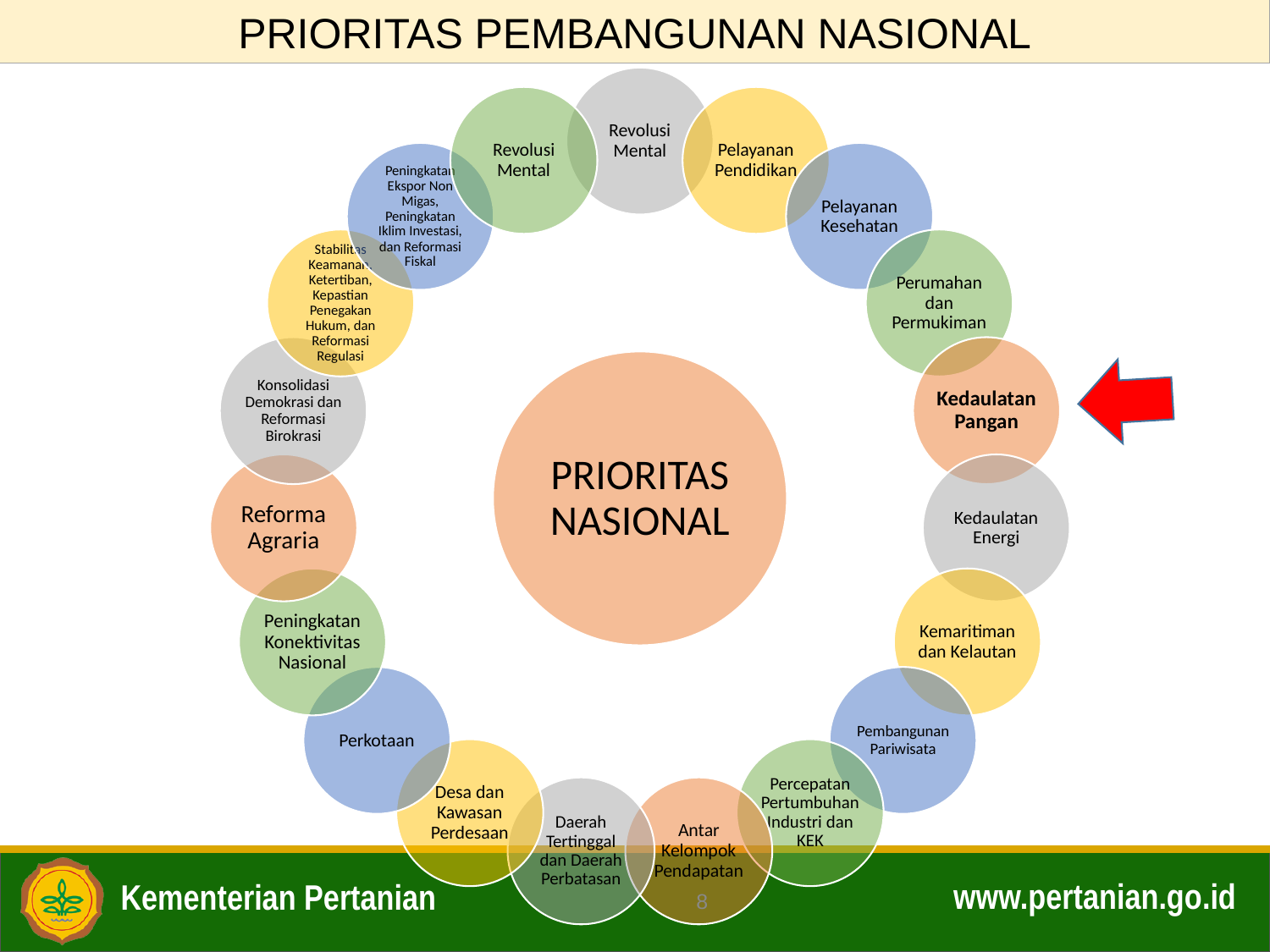

PRIORITAS PEMBANGUNAN NASIONAL
PRIORITAS NASIONAL
Revolusi Mental
Pelayanan Pendidikan
Pelayanan Kesehatan
Perumahan dan Permukiman
Kedaulatan Pangan
Kedaulatan Energi
Kemaritiman dan Kelautan
Pembangunan Pariwisata
Percepatan Pertumbuhan Industri dan KEK
Antar Kelompok Pendapatan
Daerah Tertinggal dan Daerah Perbatasan
Desa dan Kawasan Perdesaan
Perkotaan
Peningkatan Konektivitas Nasional
Reforma Agraria
Konsolidasi Demokrasi dan Reformasi Birokrasi
Stabilitas Keamanan, Ketertiban, Kepastian Penegakan Hukum, dan Reformasi Regulasi
Peningkatan Ekspor Non Migas, Peningkatan Iklim Investasi, dan Reformasi Fiskal
Revolusi Mental

8
8